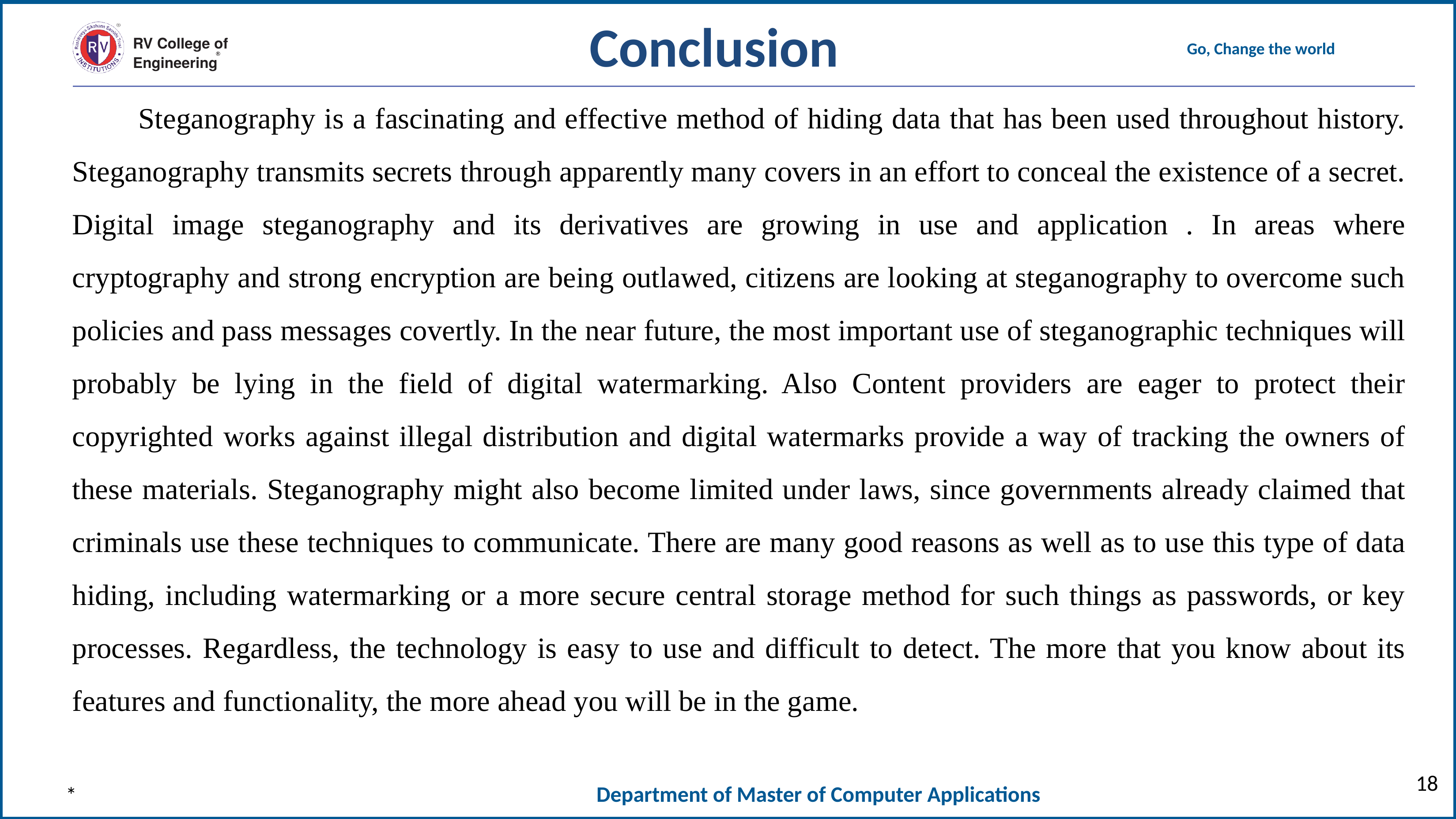

Conclusion

	Steganography is a fascinating and effective method of hiding data that has been used throughout history. Steganography transmits secrets through apparently many covers in an effort to conceal the existence of a secret. Digital image steganography and its derivatives are growing in use and application . In areas where cryptography and strong encryption are being outlawed, citizens are looking at steganography to overcome such policies and pass messages covertly. In the near future, the most important use of steganographic techniques will probably be lying in the field of digital watermarking. Also Content providers are eager to protect their copyrighted works against illegal distribution and digital watermarks provide a way of tracking the owners of these materials. Steganography might also become limited under laws, since governments already claimed that criminals use these techniques to communicate. There are many good reasons as well as to use this type of data hiding, including watermarking or a more secure central storage method for such things as passwords, or key processes. Regardless, the technology is easy to use and difficult to detect. The more that you know about its features and functionality, the more ahead you will be in the game.

18
*